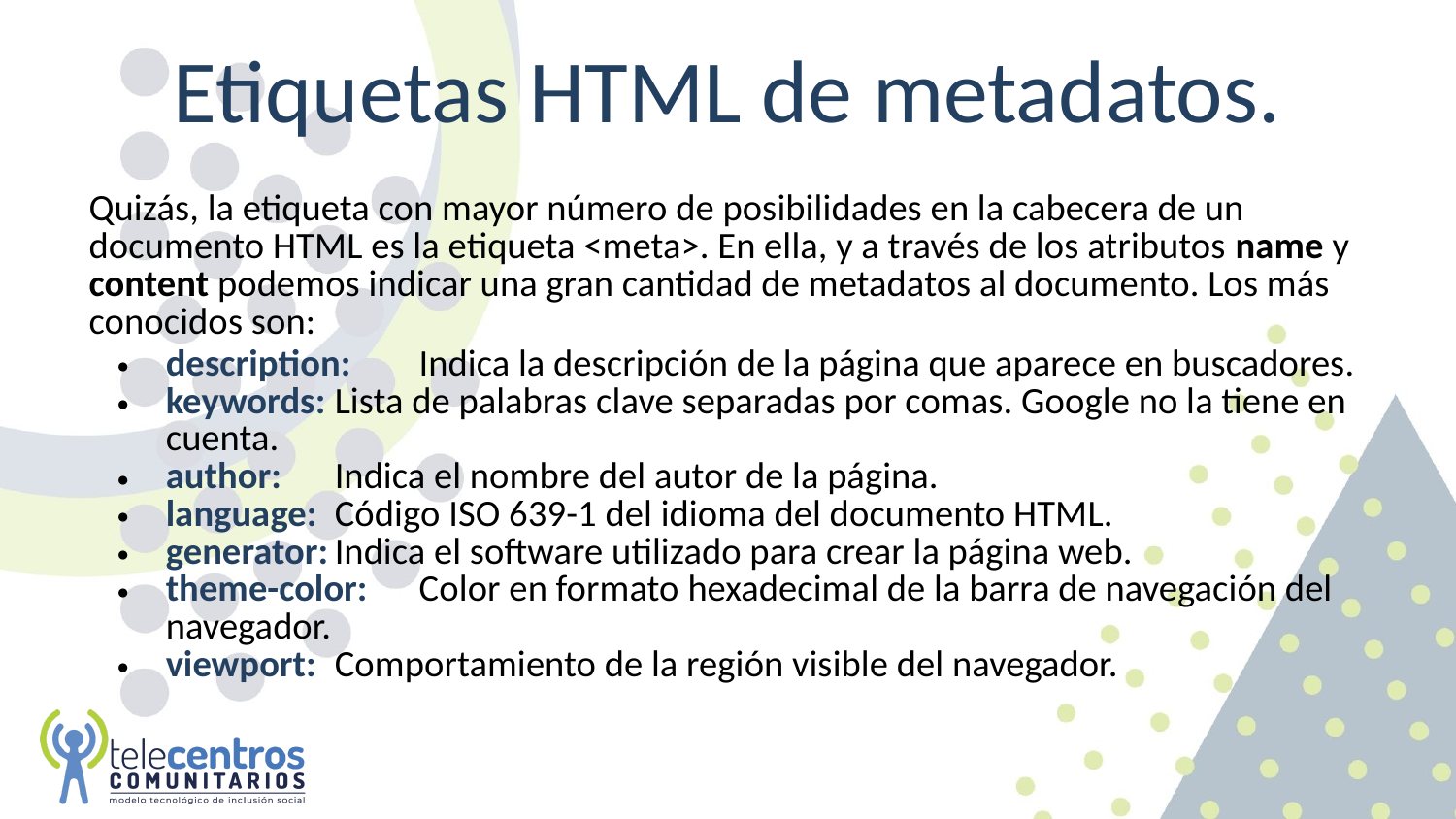

# Etiquetas HTML de metadatos.
Quizás, la etiqueta con mayor número de posibilidades en la cabecera de un documento HTML es la etiqueta <meta>. En ella, y a través de los atributos name y content podemos indicar una gran cantidad de metadatos al documento. Los más conocidos son:
description:	Indica la descripción de la página que aparece en buscadores.
keywords:	Lista de palabras clave separadas por comas. Google no la tiene en cuenta.
author:		Indica el nombre del autor de la página.
language:		Código ISO 639-1 del idioma del documento HTML.
generator:	Indica el software utilizado para crear la página web.
theme-color:	Color en formato hexadecimal de la barra de navegación del navegador.
viewport:		Comportamiento de la región visible del navegador.